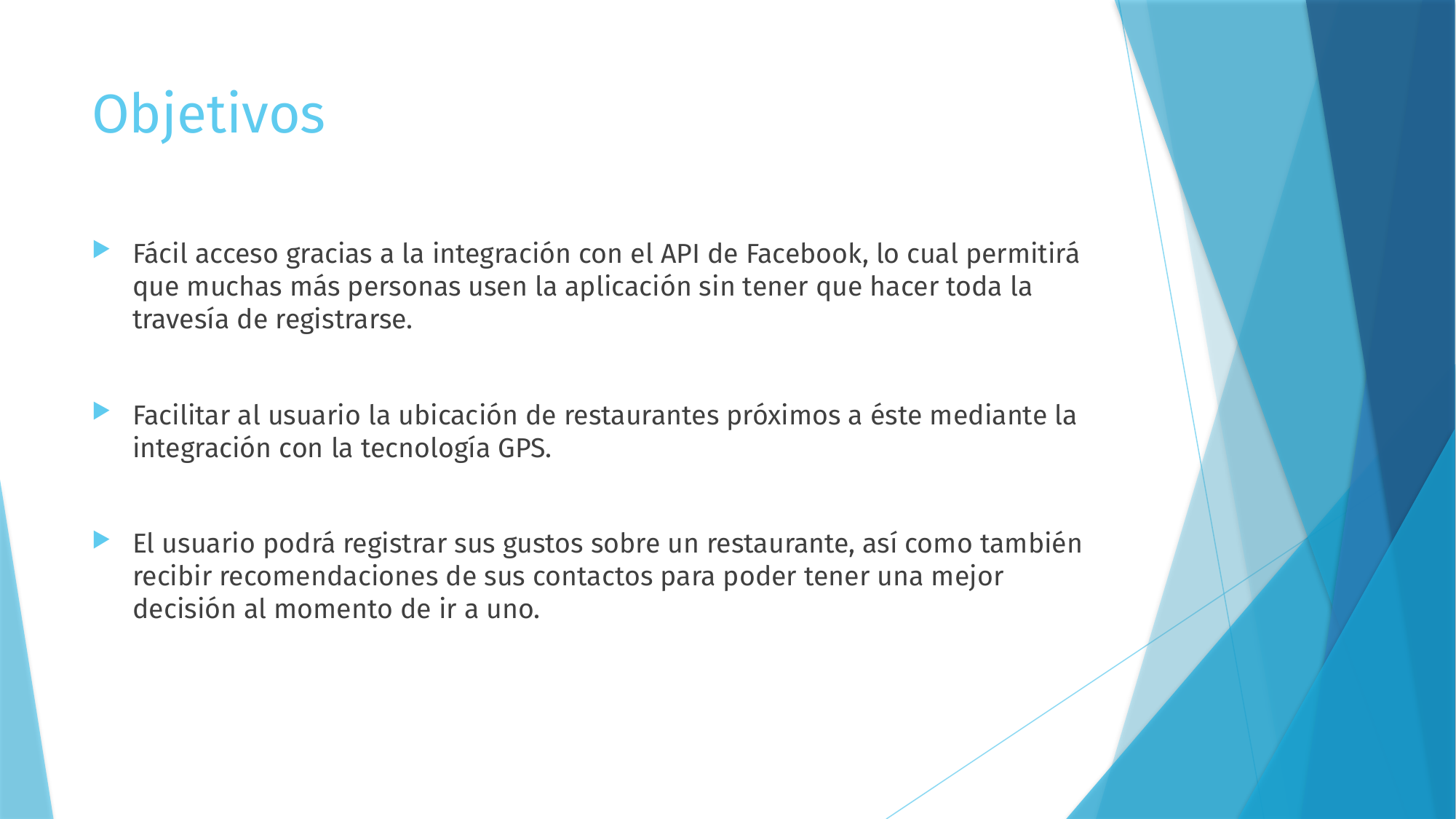

# Objetivos
Fácil acceso gracias a la integración con el API de Facebook, lo cual permitirá que muchas más personas usen la aplicación sin tener que hacer toda la travesía de registrarse.

Facilitar al usuario la ubicación de restaurantes próximos a éste mediante la integración con la tecnología GPS.

El usuario podrá registrar sus gustos sobre un restaurante, así como también recibir recomendaciones de sus contactos para poder tener una mejor decisión al momento de ir a uno.